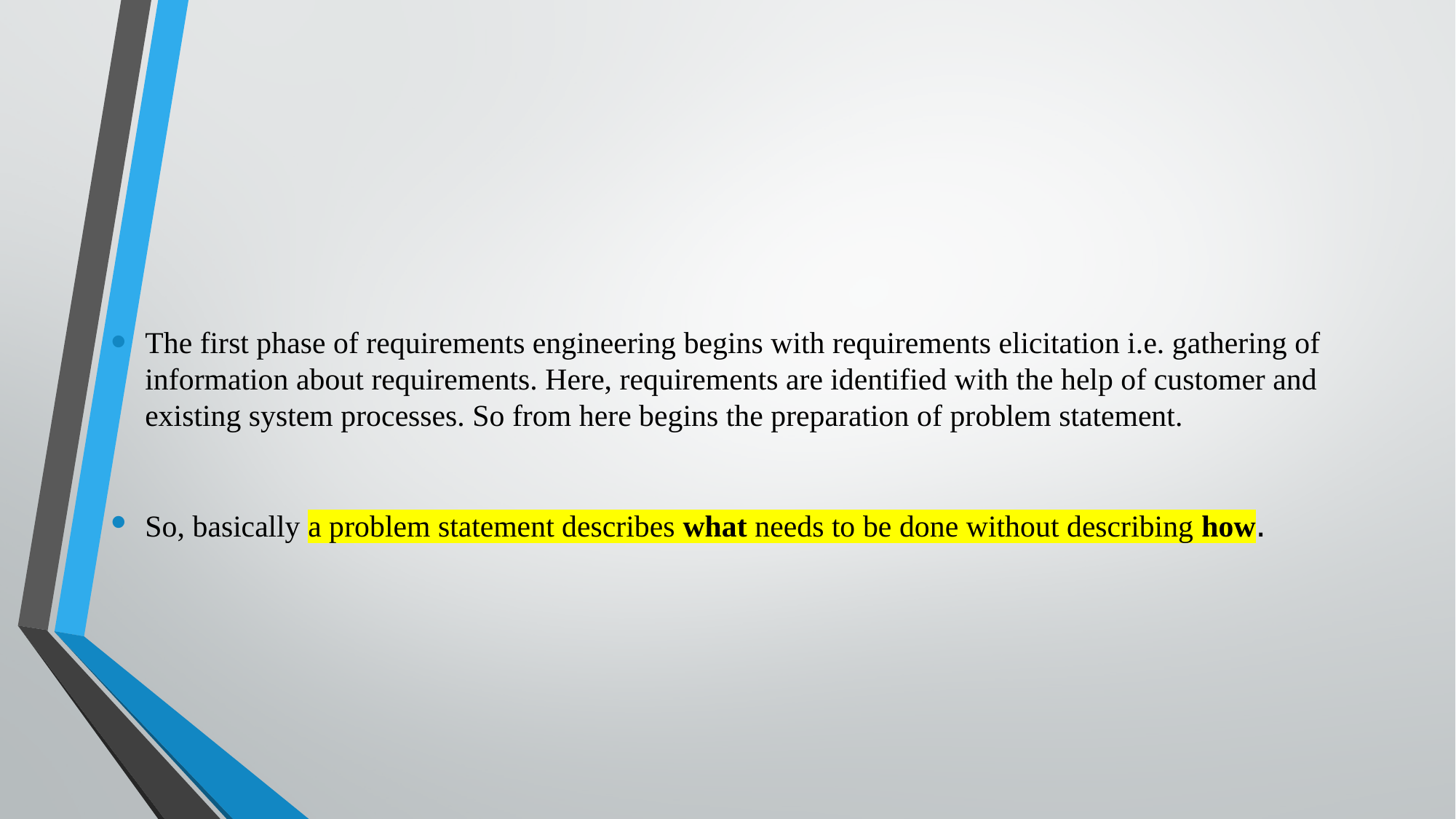

The first phase of requirements engineering begins with requirements elicitation i.e. gathering of information about requirements. Here, requirements are identified with the help of customer and existing system processes. So from here begins the preparation of problem statement.

So, basically a problem statement describes what needs to be done without describing how.